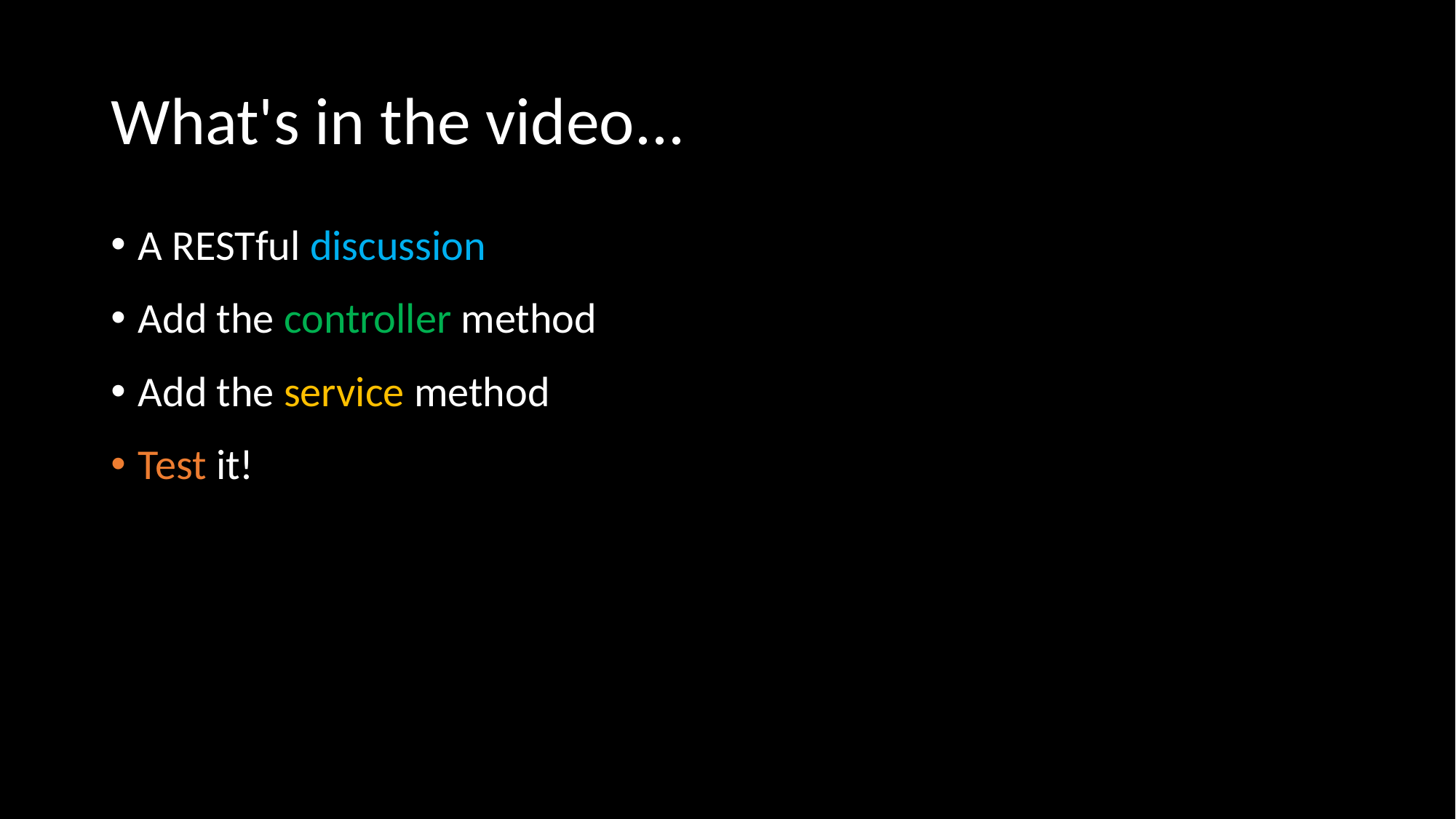

# What's in the video...
A RESTful discussion
Add the controller method
Add the service method
Test it!